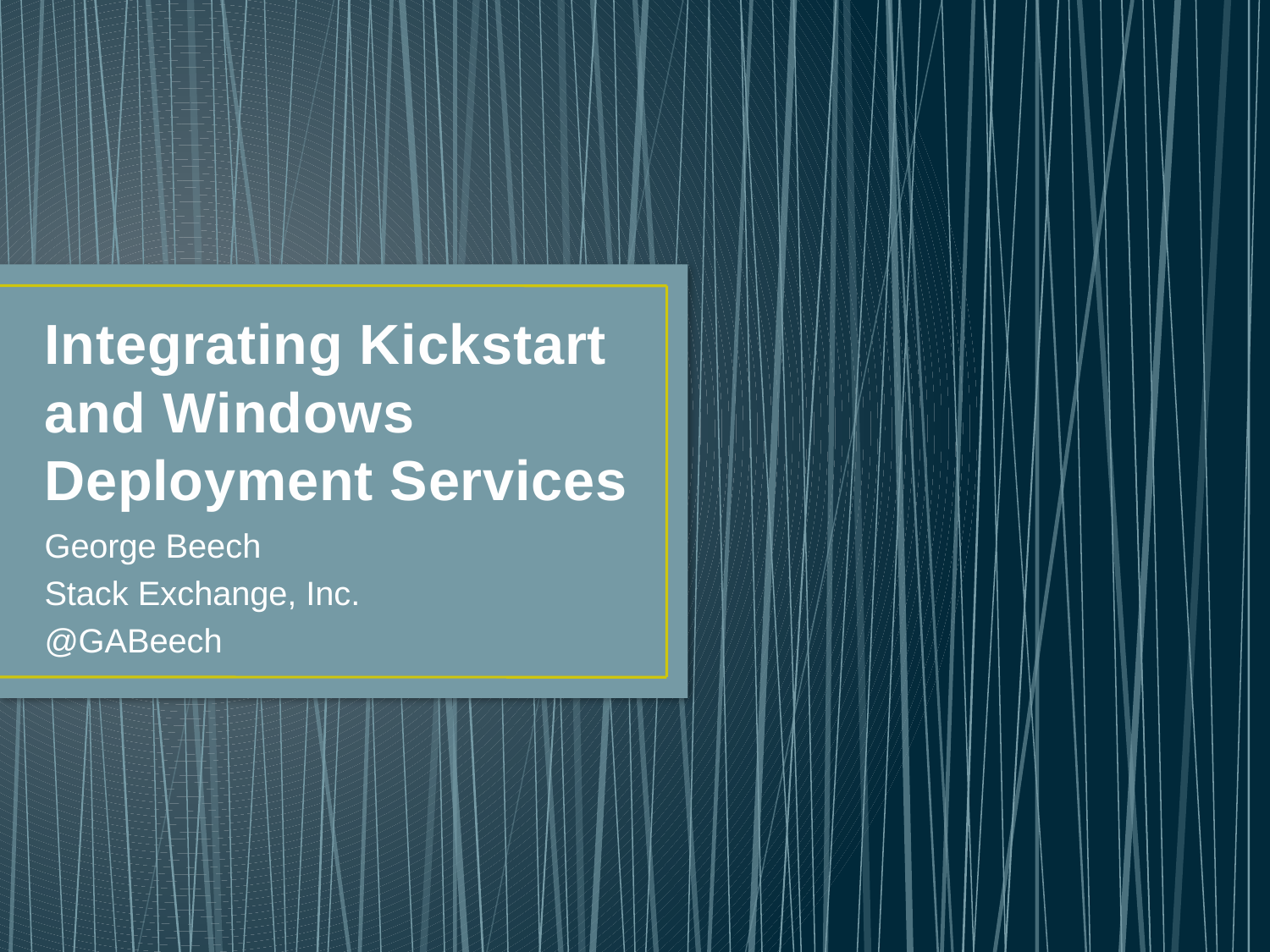

# Integrating Kickstart and Windows Deployment Services
George Beech
Stack Exchange, Inc.
@GABeech